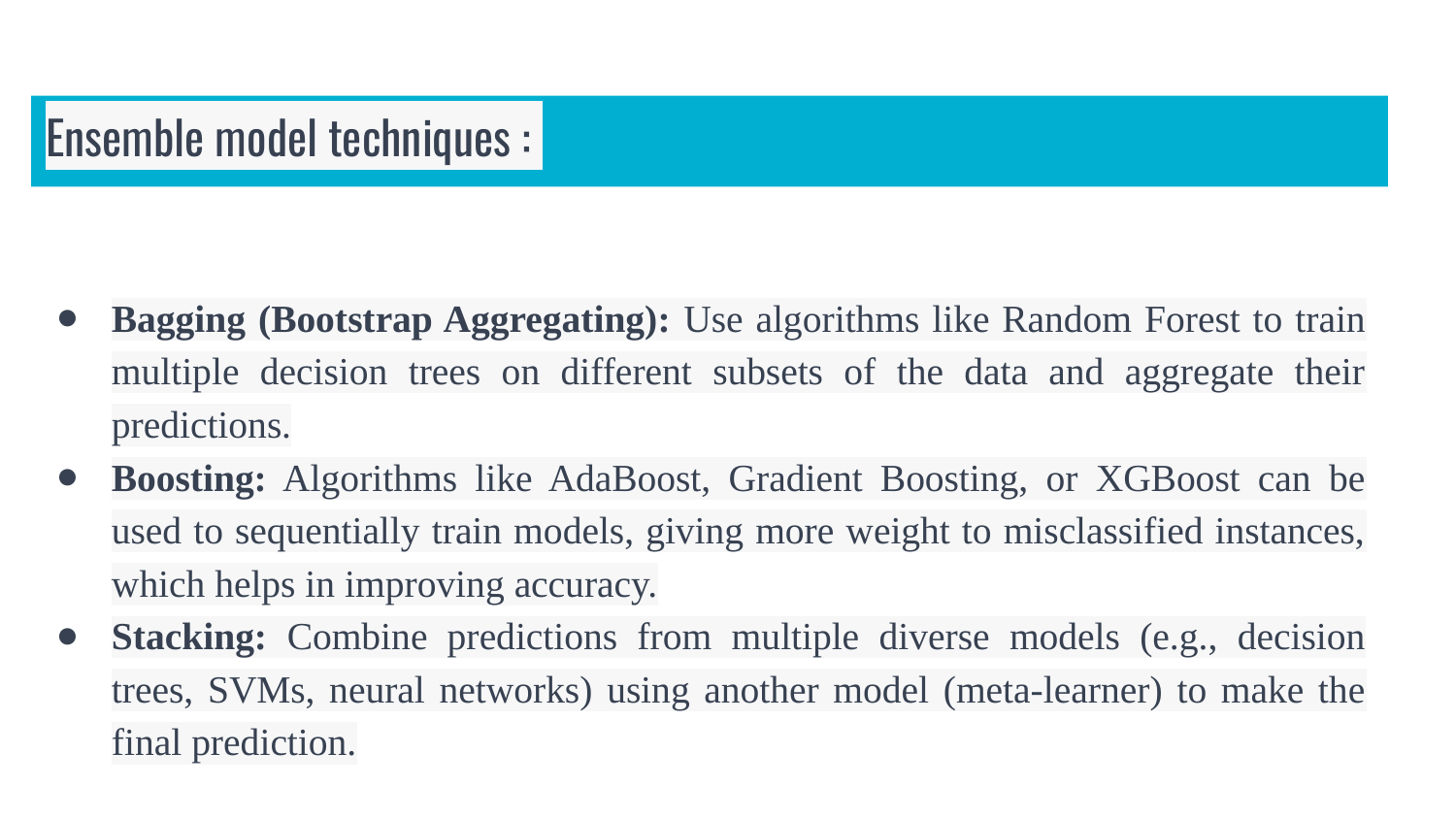

# Ensemble model techniques :
Bagging (Bootstrap Aggregating): Use algorithms like Random Forest to train multiple decision trees on different subsets of the data and aggregate their predictions.
Boosting: Algorithms like AdaBoost, Gradient Boosting, or XGBoost can be used to sequentially train models, giving more weight to misclassified instances, which helps in improving accuracy.
Stacking: Combine predictions from multiple diverse models (e.g., decision trees, SVMs, neural networks) using another model (meta-learner) to make the final prediction.